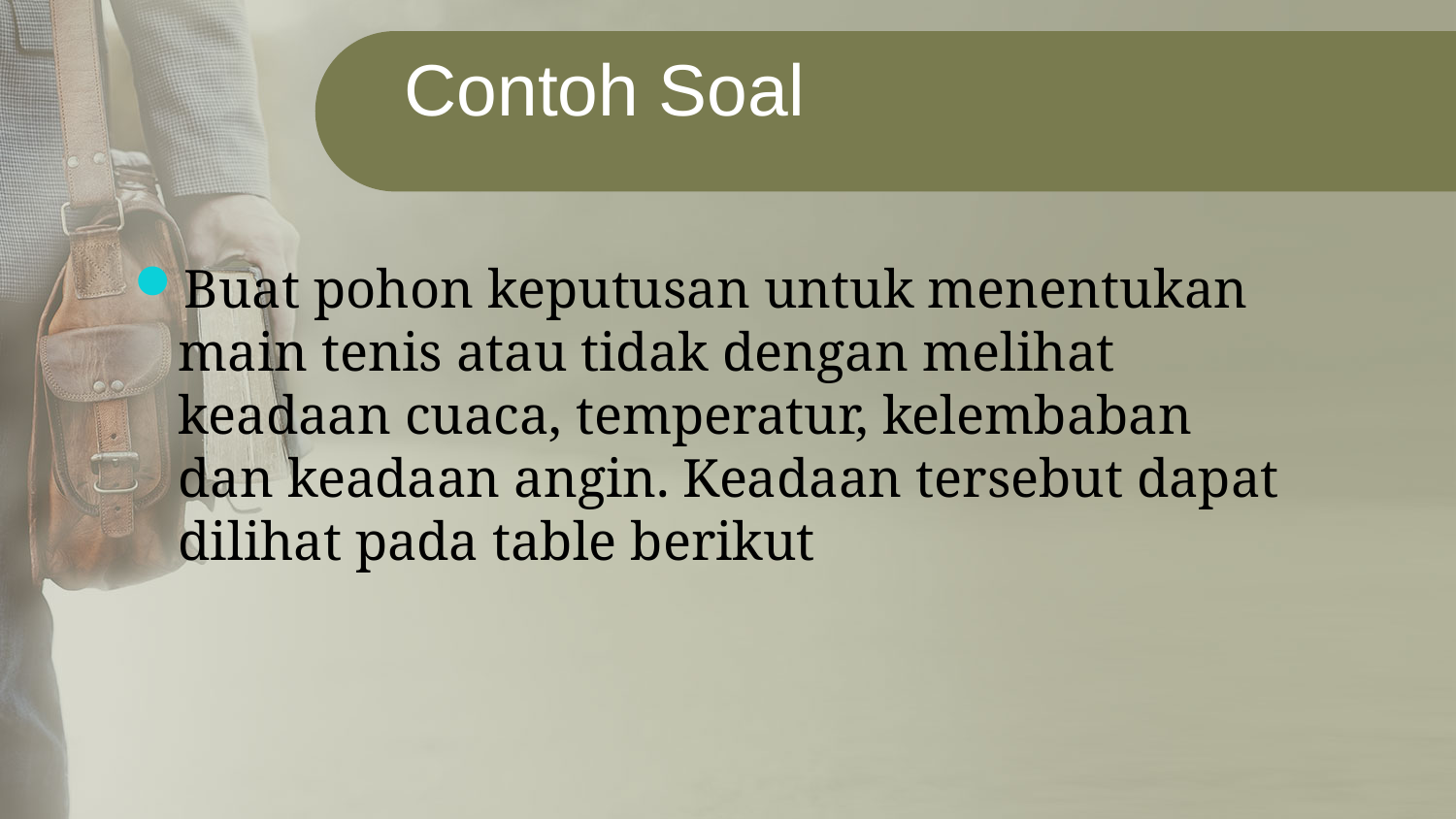

Contoh Soal

Buat pohon keputusan untuk menentukan main tenis atau tidak dengan melihat keadaan cuaca, temperatur, kelembaban
dan keadaan angin. Keadaan tersebut dapat dilihat pada table berikut